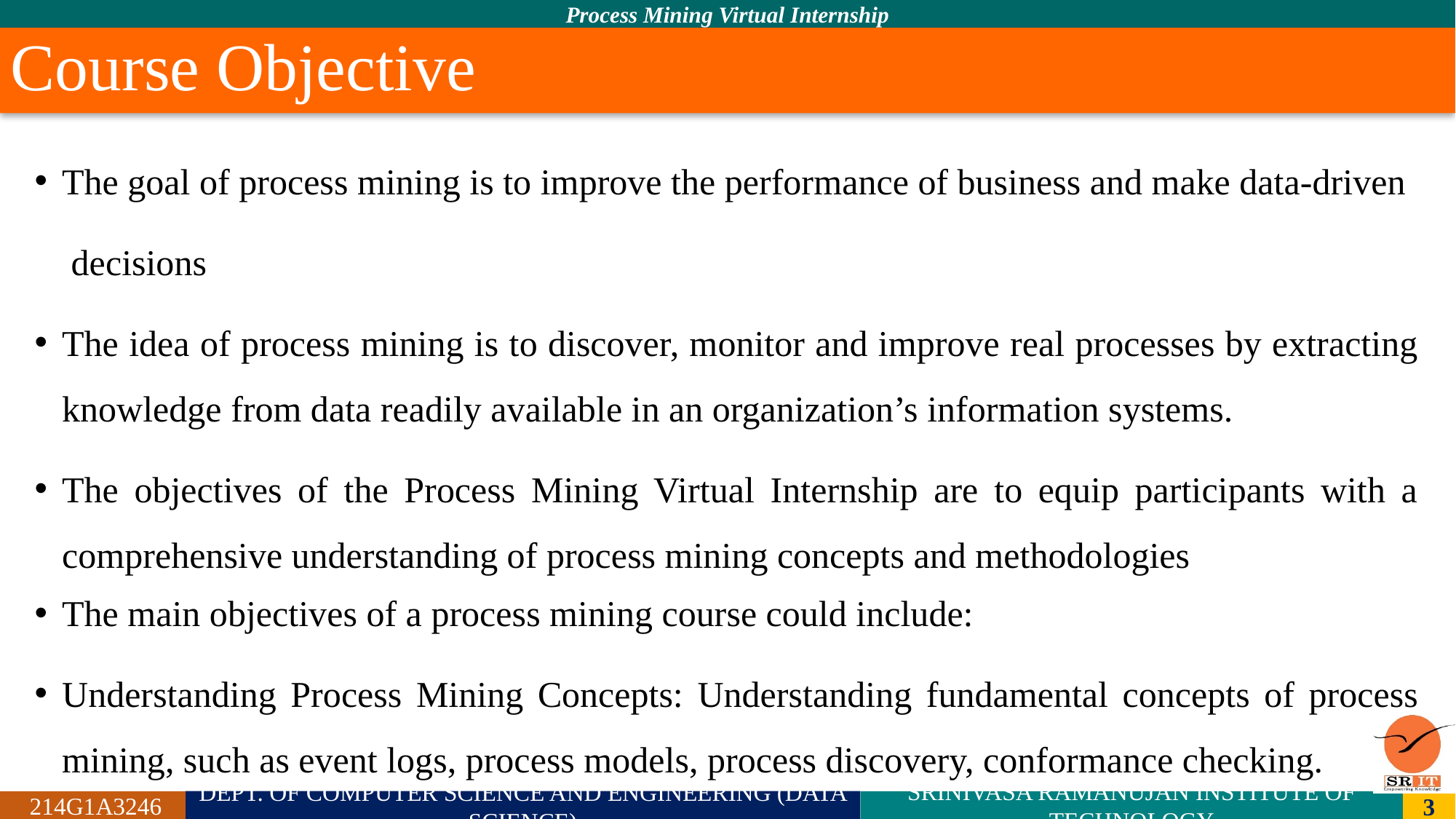

# Course Objective
The goal of process mining is to improve the performance of business and make data-driven
    decisions
The idea of process mining is to discover, monitor and improve real processes by extracting knowledge from data readily available in an organization’s information systems.
The objectives of the Process Mining Virtual Internship are to equip participants with a comprehensive understanding of process mining concepts and methodologies
The main objectives of a process mining course could include:
Understanding Process Mining Concepts: Understanding fundamental concepts of process mining, such as event logs, process models, process discovery, conformance checking.